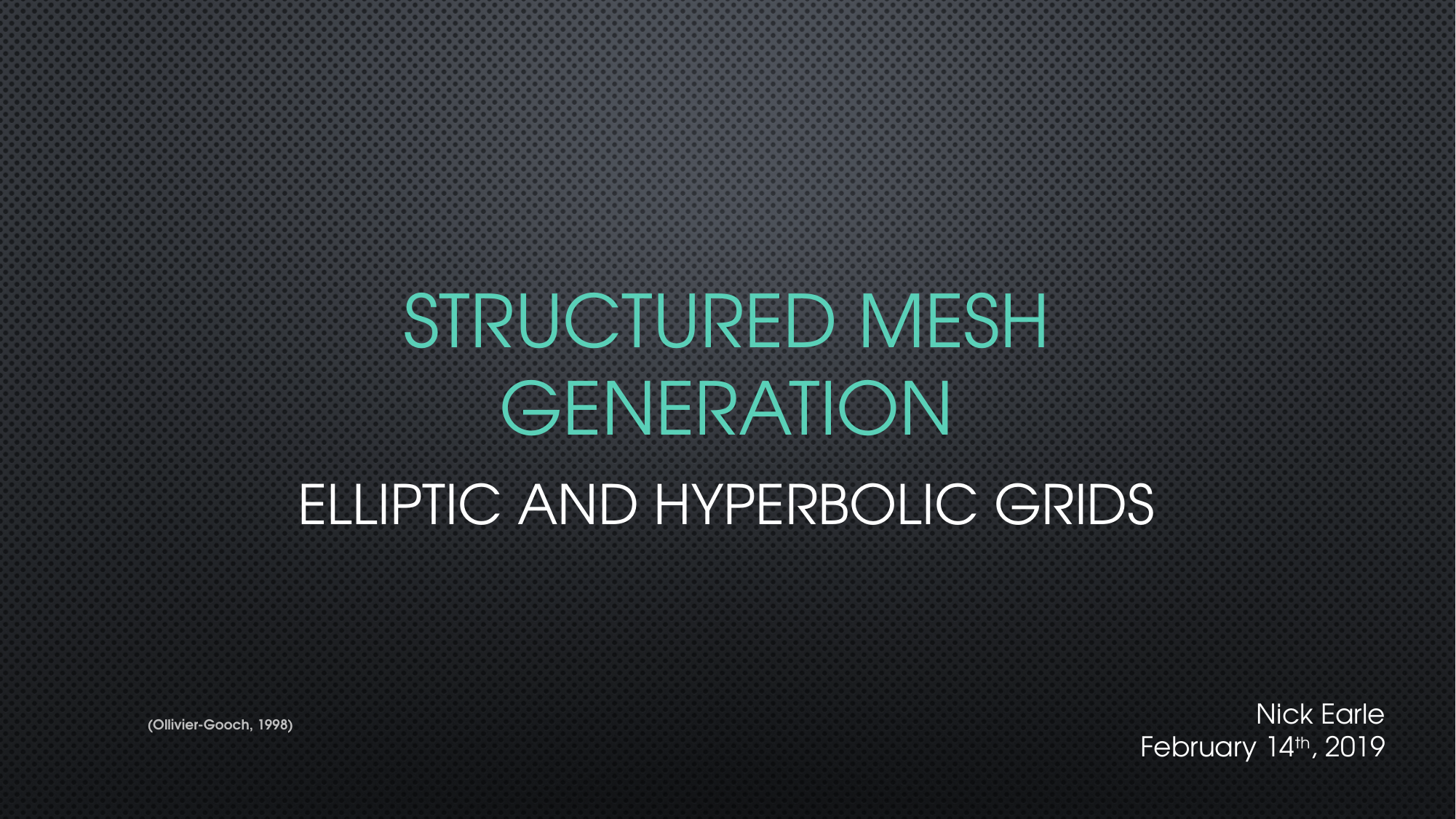

# Structured Mesh Generation
Elliptic and Hyperbolic Grids
Nick Earle
February 14th, 2019
(Ollivier-Gooch, 1998)